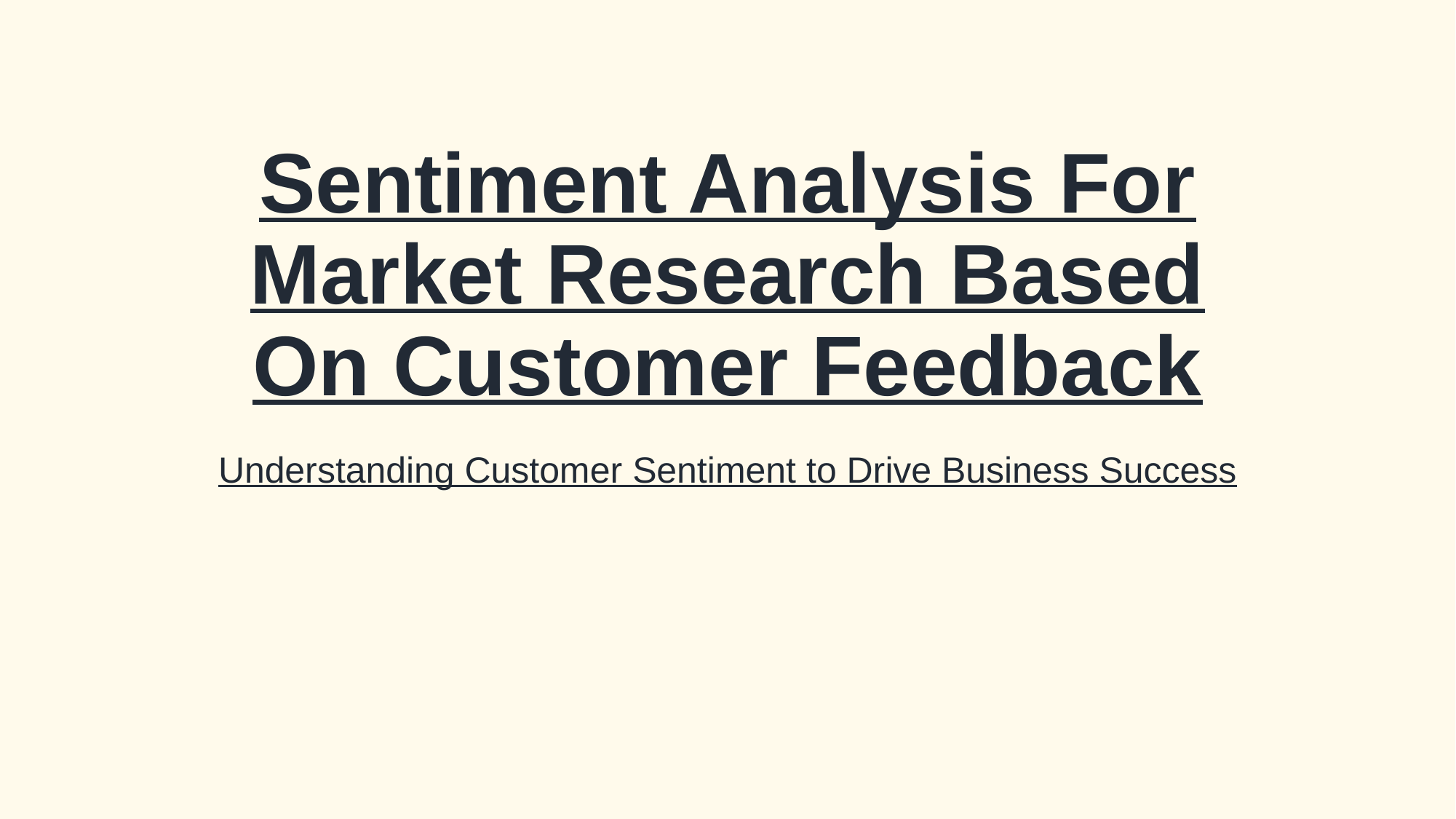

# Sentiment Analysis For Market Research Based On Customer Feedback
Understanding Customer Sentiment to Drive Business Success